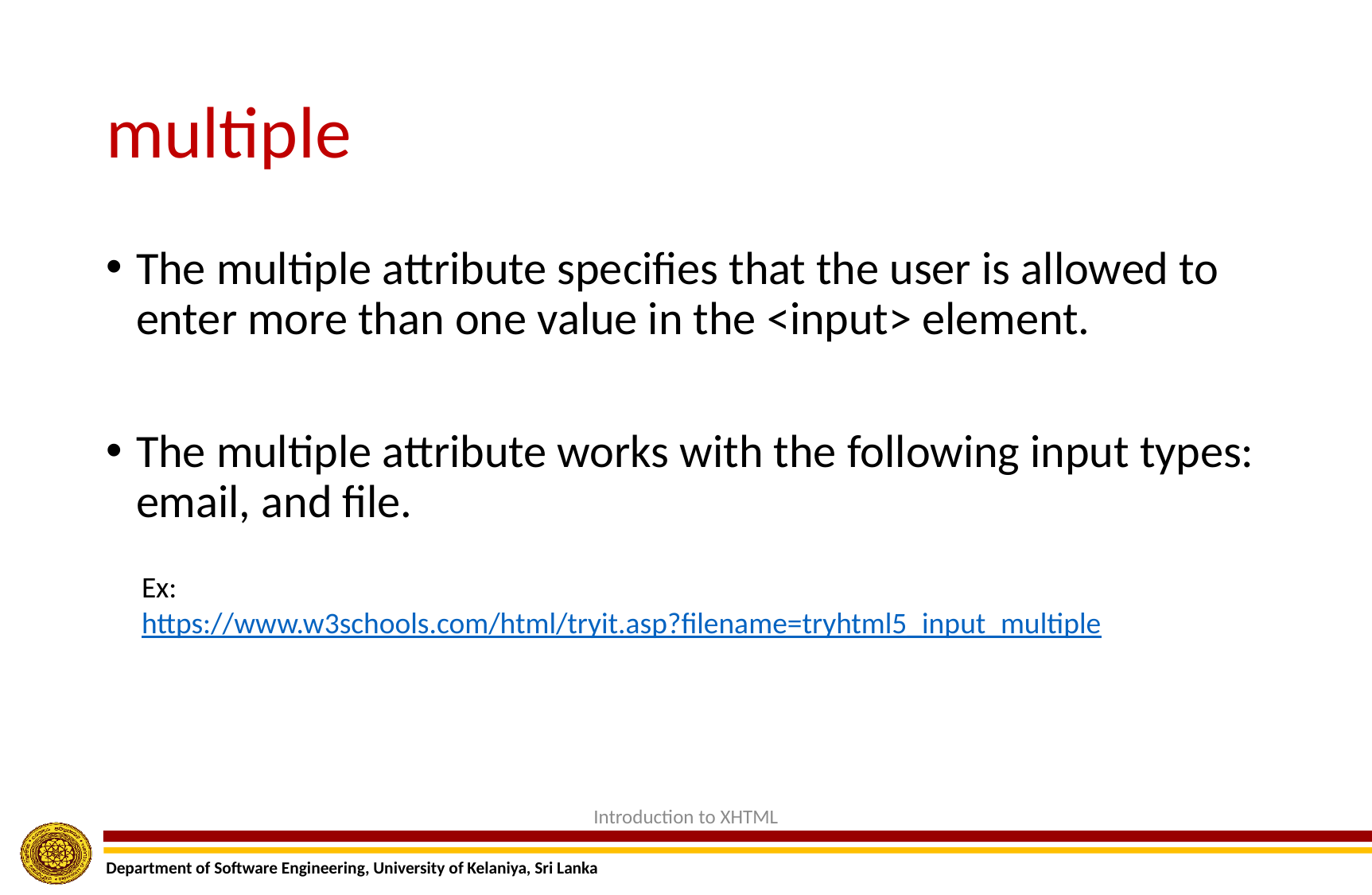

# multiple
The multiple attribute specifies that the user is allowed to enter more than one value in the <input> element.

The multiple attribute works with the following input types: email, and file.
Ex:
https://www.w3schools.com/html/tryit.asp?filename=tryhtml5_input_multiple

Introduction to XHTML